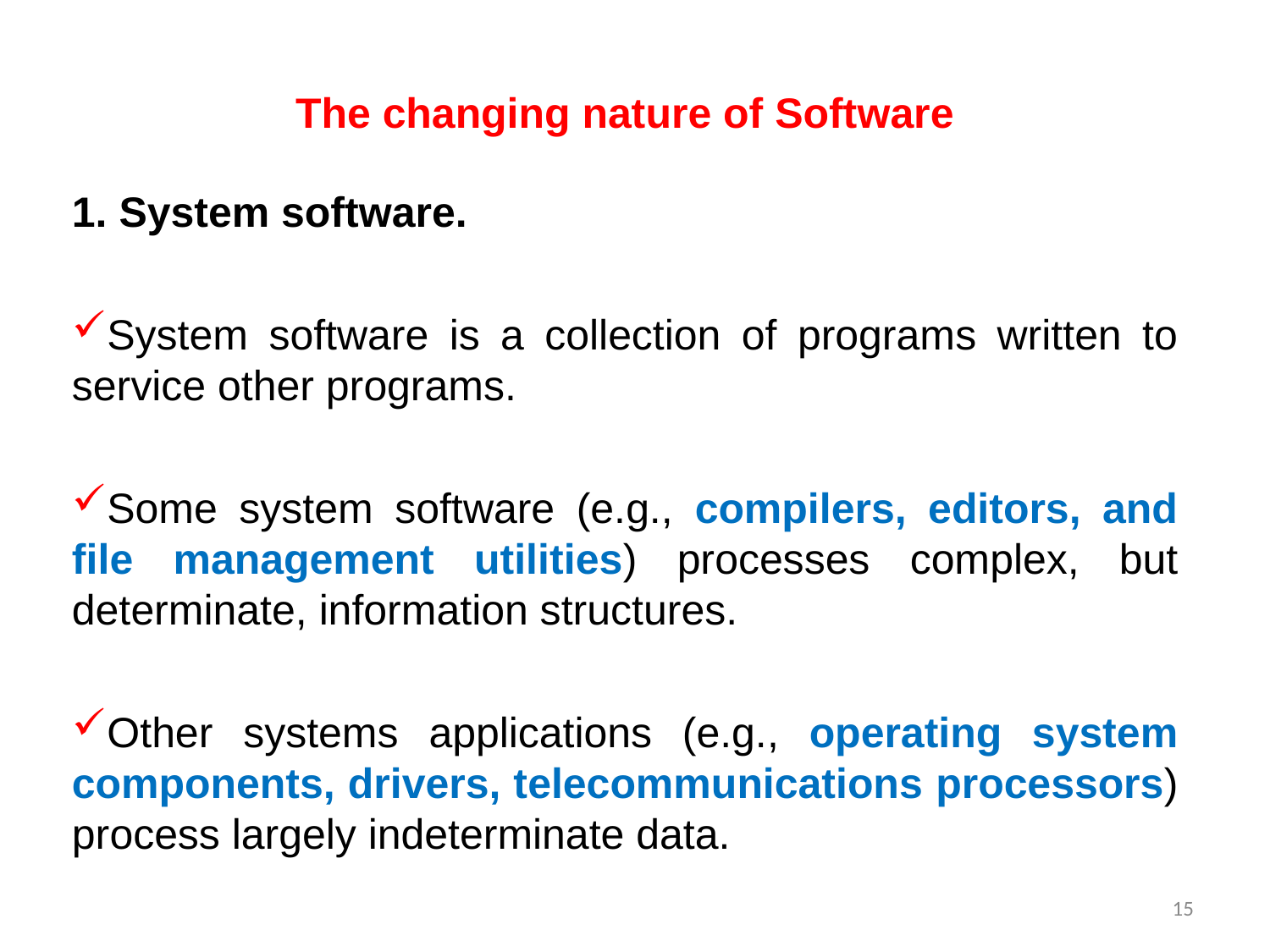

The changing nature of Software

1. System software.

System software is a collection of programs written to service other programs.

Some system software (e.g., compilers, editors, and file management utilities) processes complex, but determinate, information structures.

Other systems applications (e.g., operating system components, drivers, telecommunications processors) process largely indeterminate data.

15